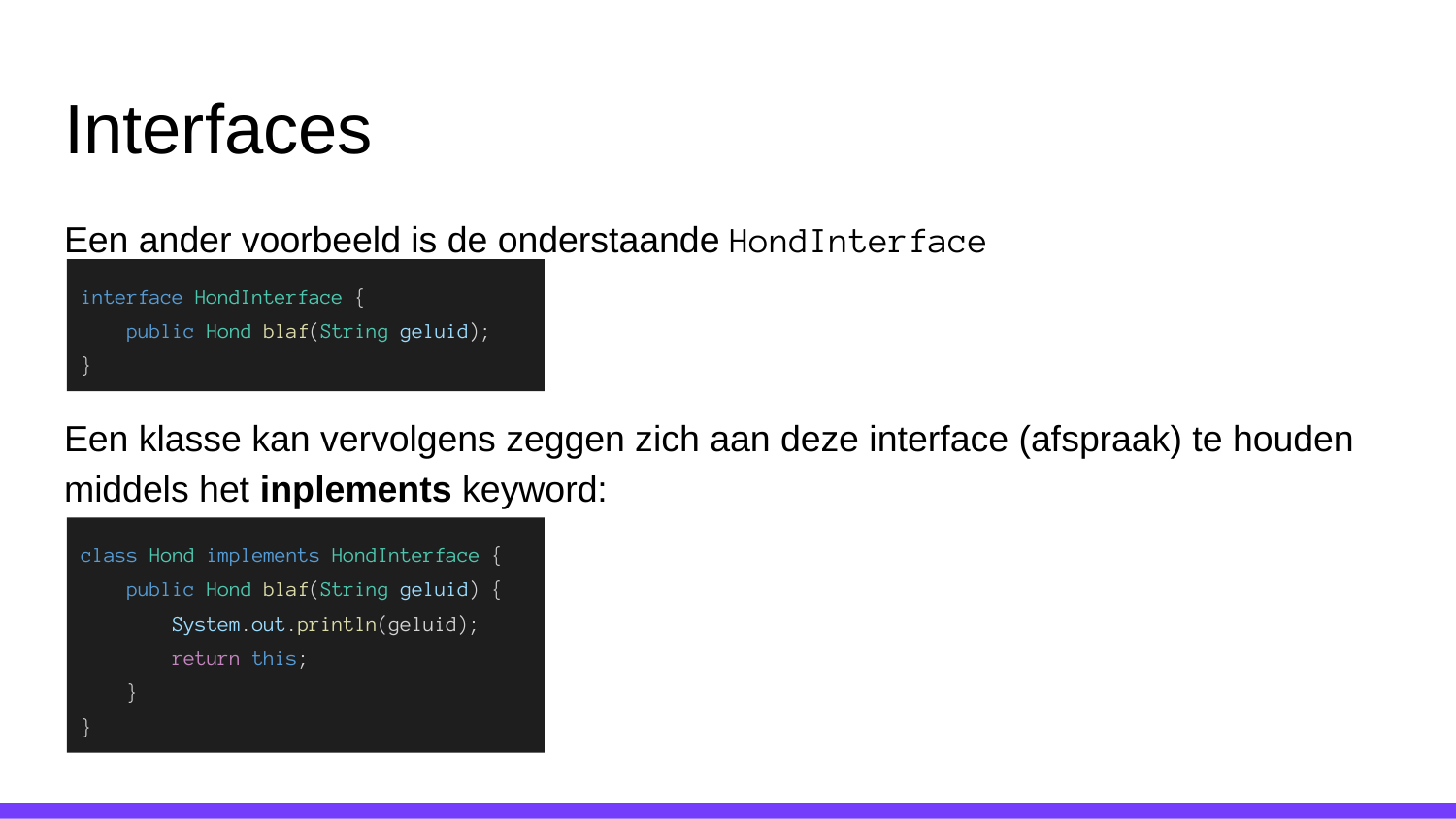

# Interfaces
Een ander voorbeeld is de onderstaande HondInterface

Een klasse kan vervolgens zeggen zich aan deze interface (afspraak) te houden middels het inplements keyword:
interface HondInterface {
    public Hond blaf(String geluid);
}
class Hond implements HondInterface {
    public Hond blaf(String geluid) {
        System.out.println(geluid);
        return this;
    }
}